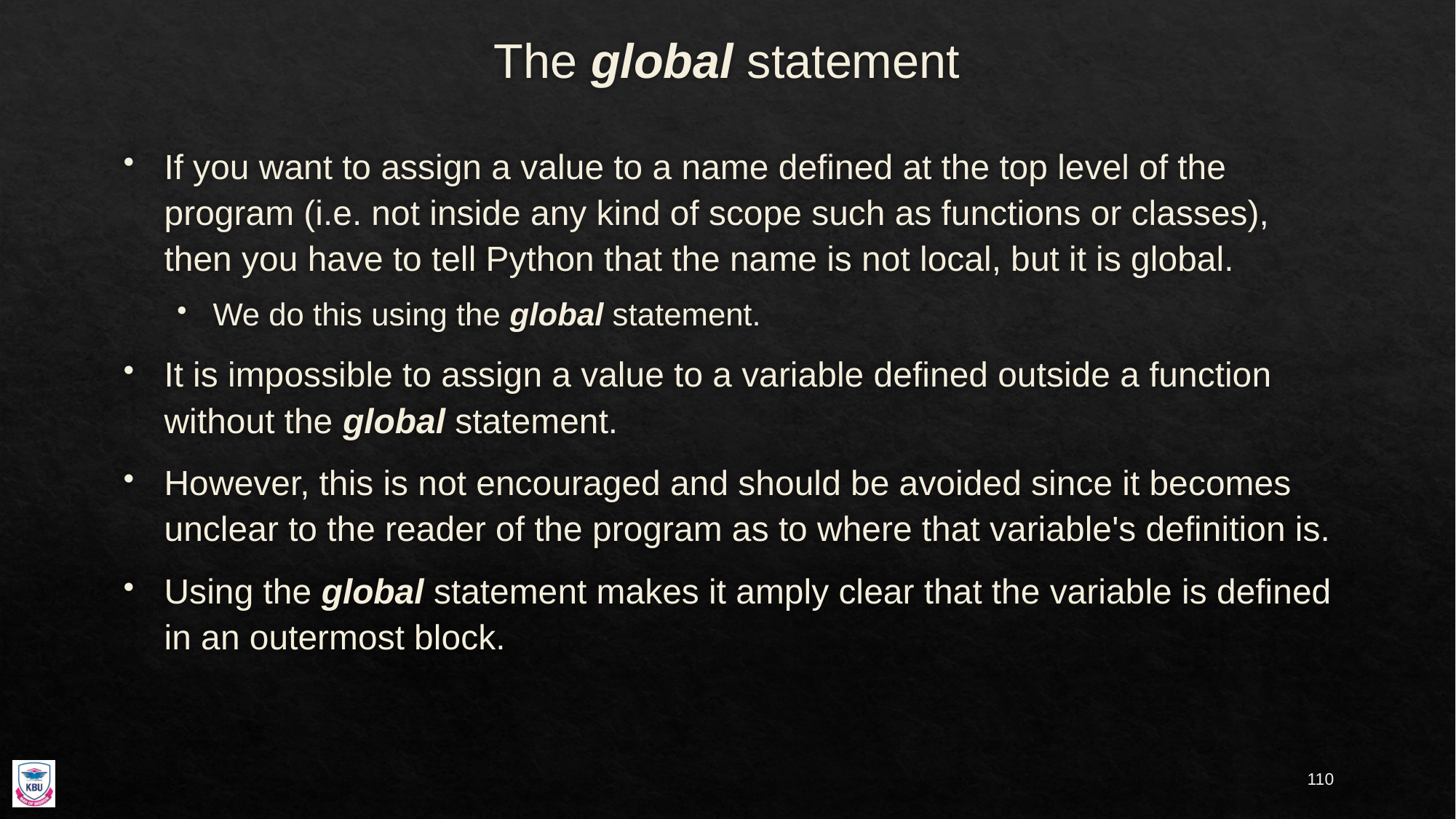

# The global statement
If you want to assign a value to a name defined at the top level of the program (i.e. not inside any kind of scope such as functions or classes), then you have to tell Python that the name is not local, but it is global.
We do this using the global statement.
It is impossible to assign a value to a variable defined outside a function without the global statement.
However, this is not encouraged and should be avoided since it becomes unclear to the reader of the program as to where that variable's definition is.
Using the global statement makes it amply clear that the variable is defined in an outermost block.
110